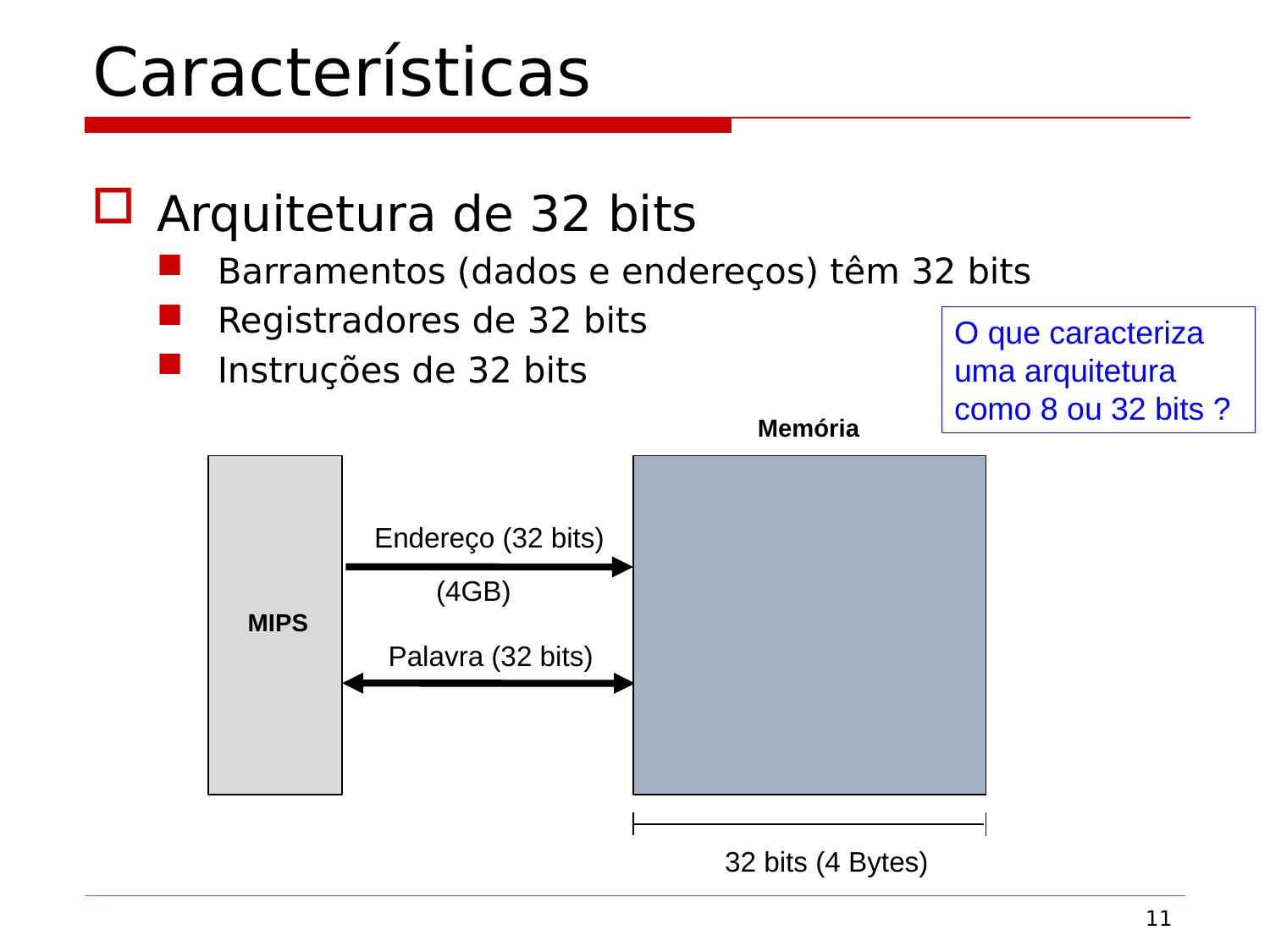

# Características
Arquitetura de 32 bits
Barramentos (dados e endereços) têm 32 bits
Registradores de 32 bits
Instruções de 32 bits

O que caracteriza uma arquitetura como 8 ou 32 bits ?
Memória
. . .
. . .
. . .
. . .
B27
B26
B25
B24
B23
B22
B21
B20
B19
B18
B17
B16
B15
B14
B13
B12
B11
B10
B9
B8
B7
B6
B5
B4
B3
B2
B1
B0

Endereço (32 bits)
(4GB)
MIPS
Palavra (32 bits)
32 bits (4 Bytes)
11